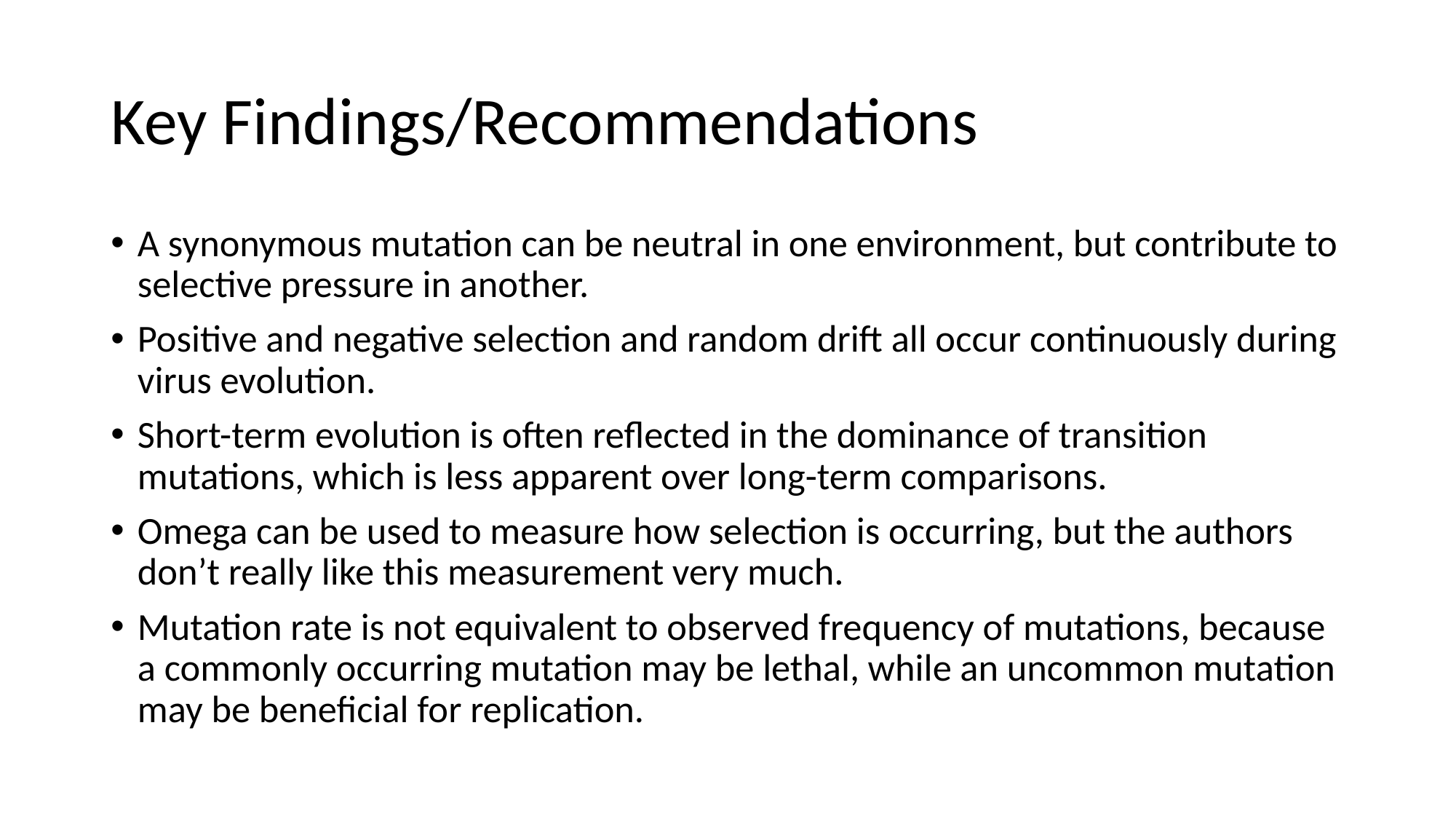

# Key Findings/Recommendations
A synonymous mutation can be neutral in one environment, but contribute to selective pressure in another.
Positive and negative selection and random drift all occur continuously during virus evolution.
Short-term evolution is often reflected in the dominance of transition mutations, which is less apparent over long-term comparisons.
Omega can be used to measure how selection is occurring, but the authors don’t really like this measurement very much.
Mutation rate is not equivalent to observed frequency of mutations, because a commonly occurring mutation may be lethal, while an uncommon mutation may be beneficial for replication.